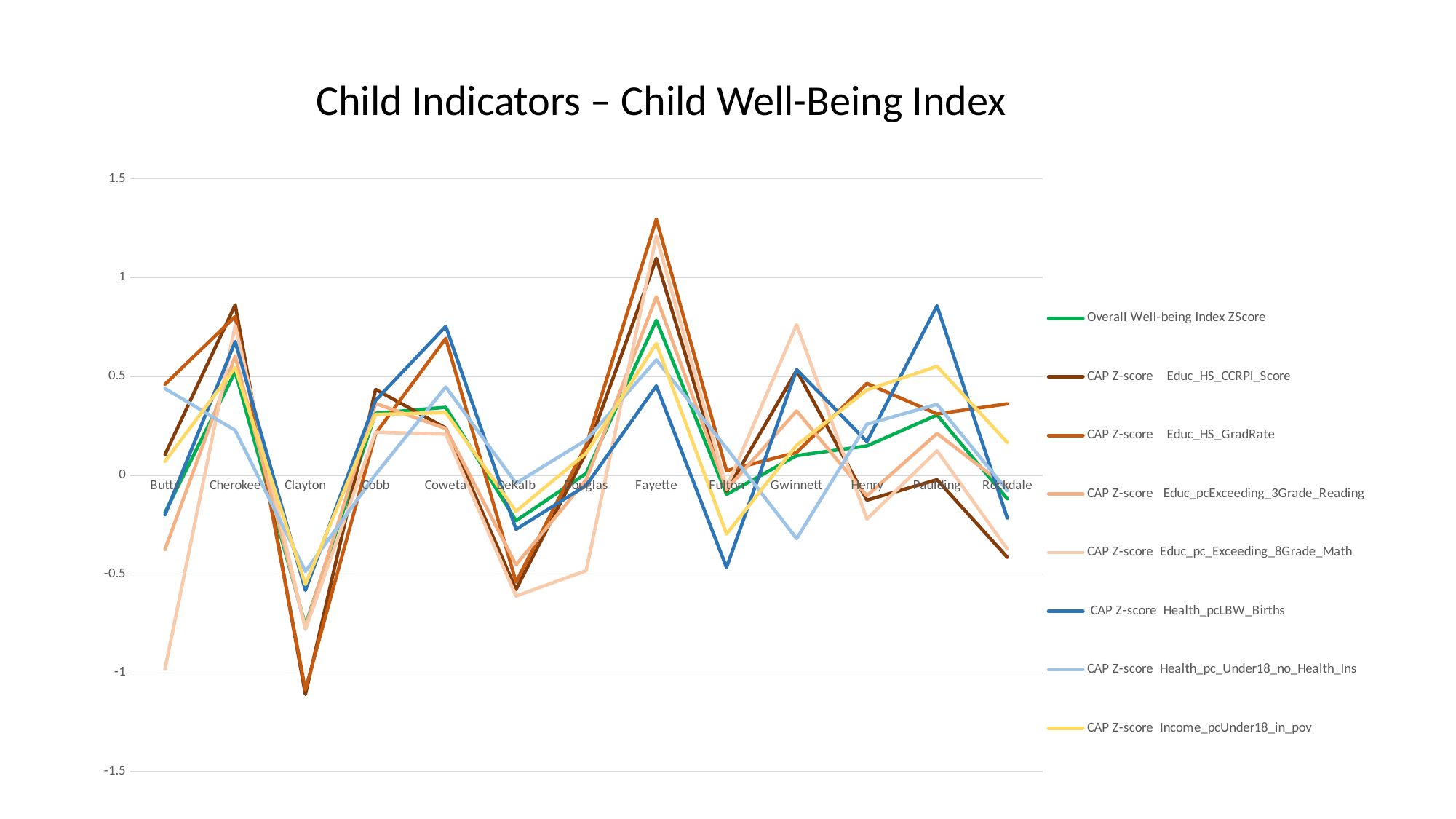

Child Indicators – Child Well-Being Index

### Chart

| Category | Overall Well-being Index ZScore | CAP Z-score    Educ_HS_CCRPI_Score | CAP Z-score    Educ_HS_GradRate | CAP Z-score   Educ_pcExceeding_3Grade_Reading | CAP Z-score  Educ_pc_Exceeding_8Grade_Math |  CAP Z-score  Health_pcLBW_Births | CAP Z-score  Health_pc_Under18_no_Health_Ins | CAP Z-score  Income_pcUnder18_in_pov |
|---|---|---|---|---|---|---|---|---|
| Butts | -0.18900776368802294 | 0.10452273998137807 | 0.459872068668617 | -0.37559197386495824 | -0.98012876303159 | -0.19988215472475301 | 0.4382490346888077 | 0.0703081063489119 |
| Cherokee | 0.5239936711024401 | 0.8615363004655008 | 0.8028927136070685 | 0.6025501222021237 | 0.7572363291604531 | 0.675972246846738 | 0.22752981597561936 | 0.5443764080910515 |
| Clayton | -0.7581021969974373 | -1.108127581565659 | -1.0859172408183637 | -0.7690334699422402 | -0.7797653006629023 | -0.5824024941729573 | -0.4867619555243941 | -0.5530745691081095 |
| Cobb | 0.31332962861865277 | 0.43375684708232753 | 0.21121213314088394 | 0.3628614670602773 | 0.2174189903149907 | 0.37884873656031903 | 0.003860975232952186 | 0.3072245485082941 |
| Coweta | 0.3435641876222556 | 0.23882922548154722 | 0.6924184428589825 | 0.2363596725194257 | 0.20816108462054134 | 0.7530272890759495 | 0.44643974140220183 | 0.31732603259634473 |
| DeKalb | -0.2301375452519413 | -0.578560363911836 | -0.5404227999615947 | -0.45353021648178093 | -0.6112890752367863 | -0.273891603659042 | -0.04065905839268538 | -0.182444020072609 |
| Douglas | 0.00914512258898373 | 0.11455987946715543 | 0.151939781965989 | -0.02361195486000136 | -0.4831254046979989 | -0.05227344637836053 | 0.17777493022758228 | 0.11108699790230167 |
| Fayette | 0.7834739565761183 | 1.0967656720039867 | 1.2955057429570738 | 0.9022224858718936 | 1.2088122312119691 | 0.45162697213194586 | 0.5837085995178035 | 0.6661551185305901 |
| Fulton | -0.09721181072079443 | -0.08055624412459703 | 0.023125469189122665 | -0.07243210469657778 | -0.0622764233971508 | -0.46673403416784703 | 0.13646351698656017 | -0.29709294445462875 |
| Gwinnett | 0.09942729566768772 | 0.5303715404146313 | 0.11545105545075454 | 0.3253698187135741 | 0.7618643623112279 | 0.5341582961442608 | -0.3208211438069996 | 0.15192825342351196 |
| Henry | 0.14826337281344149 | -0.12642705999613926 | 0.4643015234150996 | -0.10416721856964499 | -0.2217069537584695 | 0.17056808751232214 | 0.25836470280725865 | 0.4309710256482145 |
| Paulding | 0.30484528071193173 | -0.02276529460016601 | 0.3101313920162507 | 0.21106240914212124 | 0.12382578353995531 | 0.8570613553786596 | 0.3586541975730779 | 0.5509463764032386 |
| Rockdale | -0.11925061607800148 | -0.4148593984890308 | 0.3610611550932229 | -0.06218838989049698 | -0.3734480147484472 | -0.2165476540541844 | -0.07752550982112058 | 0.16610082079876382 |